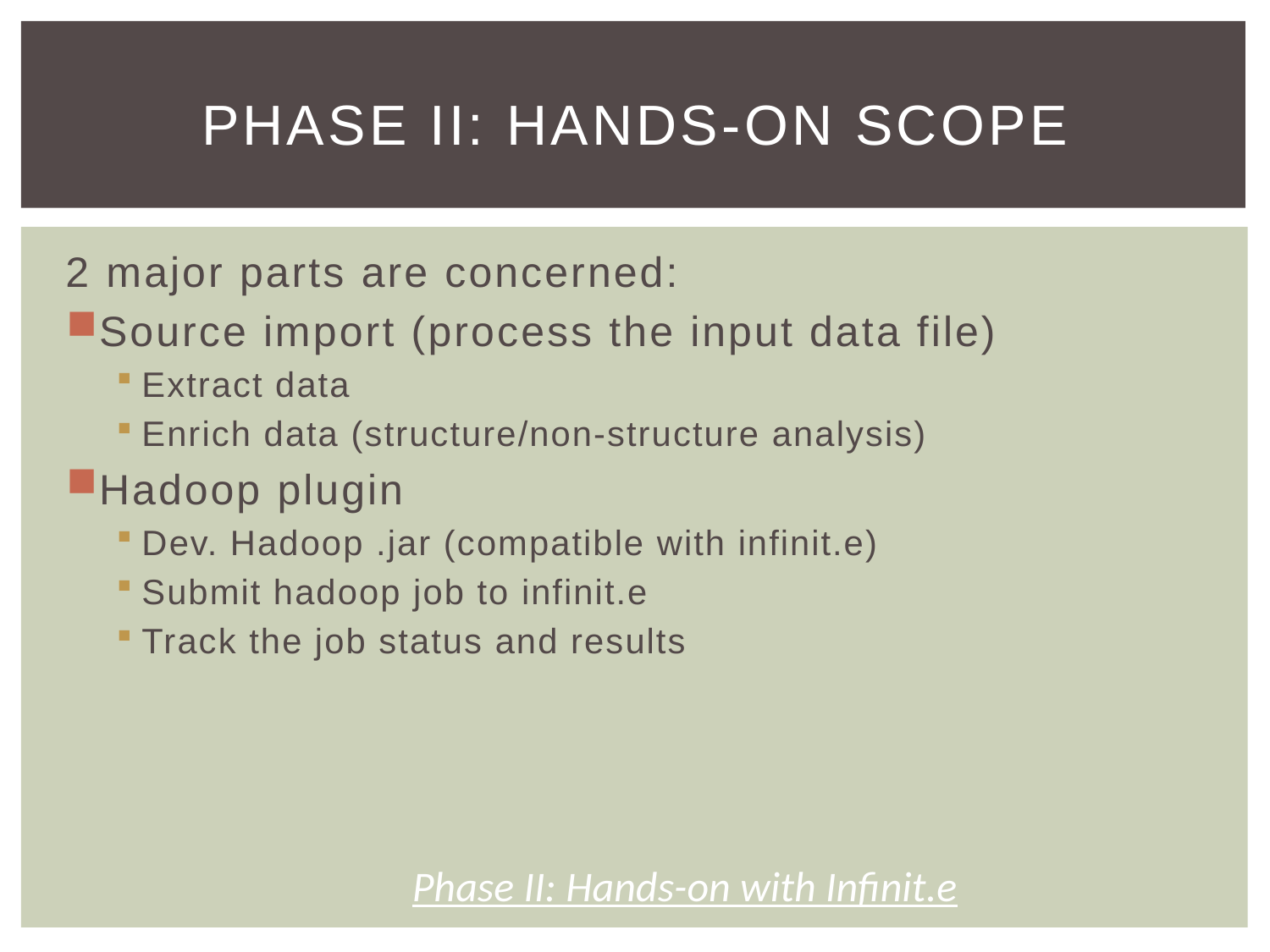

# Phase II: Hands-on Scope
2 major parts are concerned:
Source import (process the input data file)
Extract data
Enrich data (structure/non-structure analysis)
Hadoop plugin
Dev. Hadoop .jar (compatible with infinit.e)
Submit hadoop job to infinit.e
Track the job status and results
Phase II: Hands-on with Infinit.e